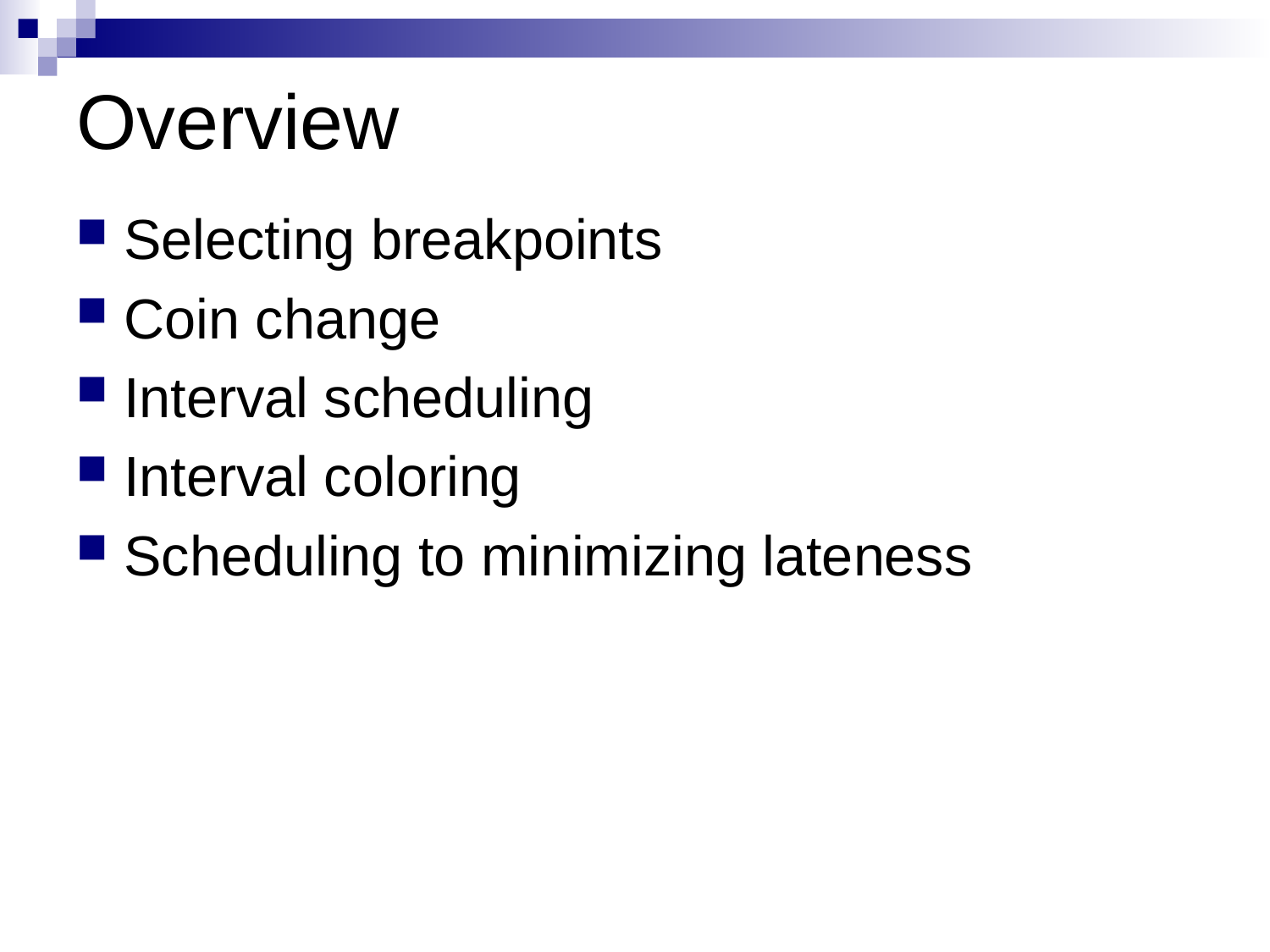

# Overview
Selecting breakpoints
Coin change
Interval scheduling
Interval coloring
Scheduling to minimizing lateness